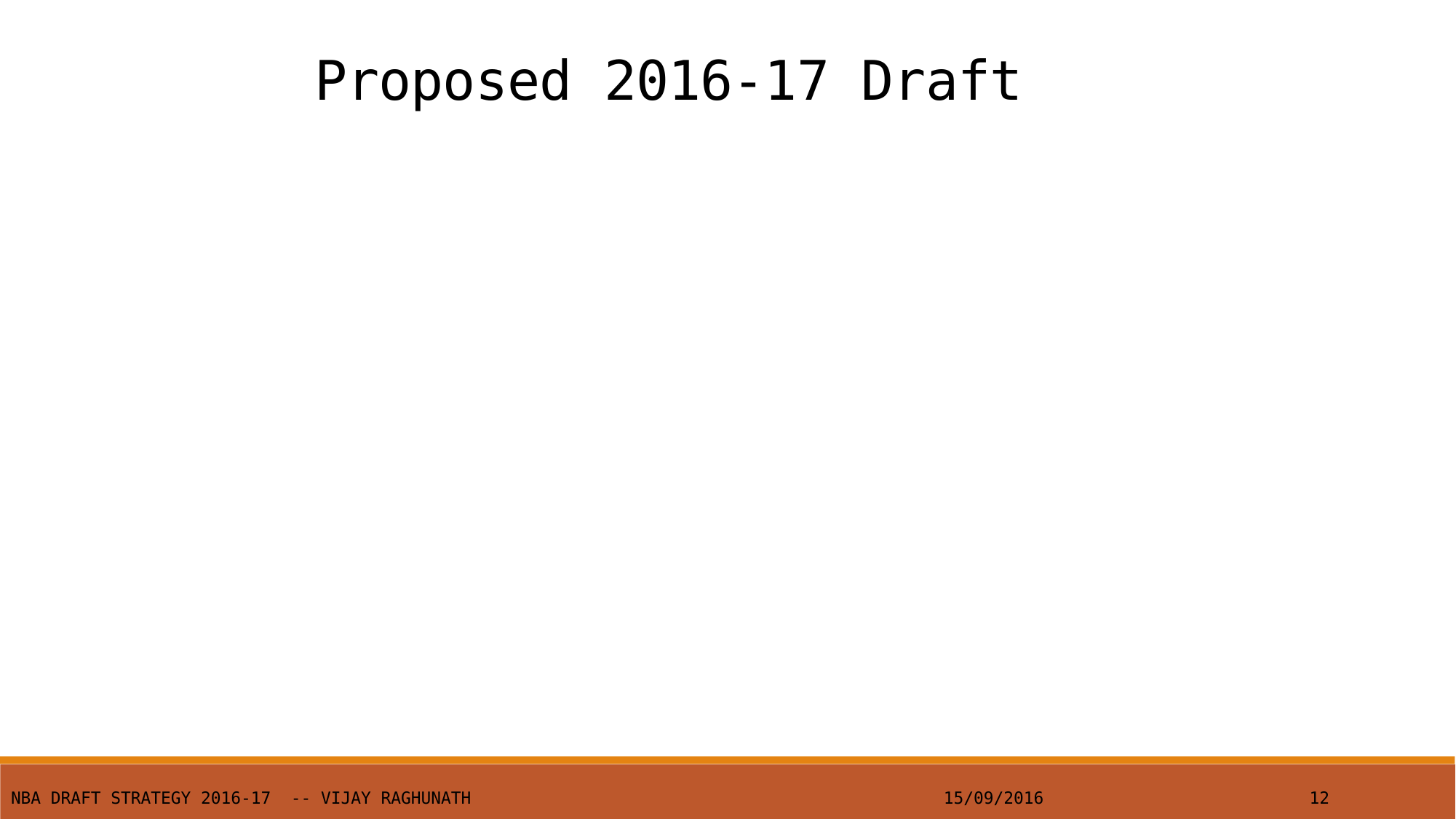

Proposed 2016-17 Draft
NBA Draft Strategy 2016-17  -- Vijay Raghunath
15/09/2016
12